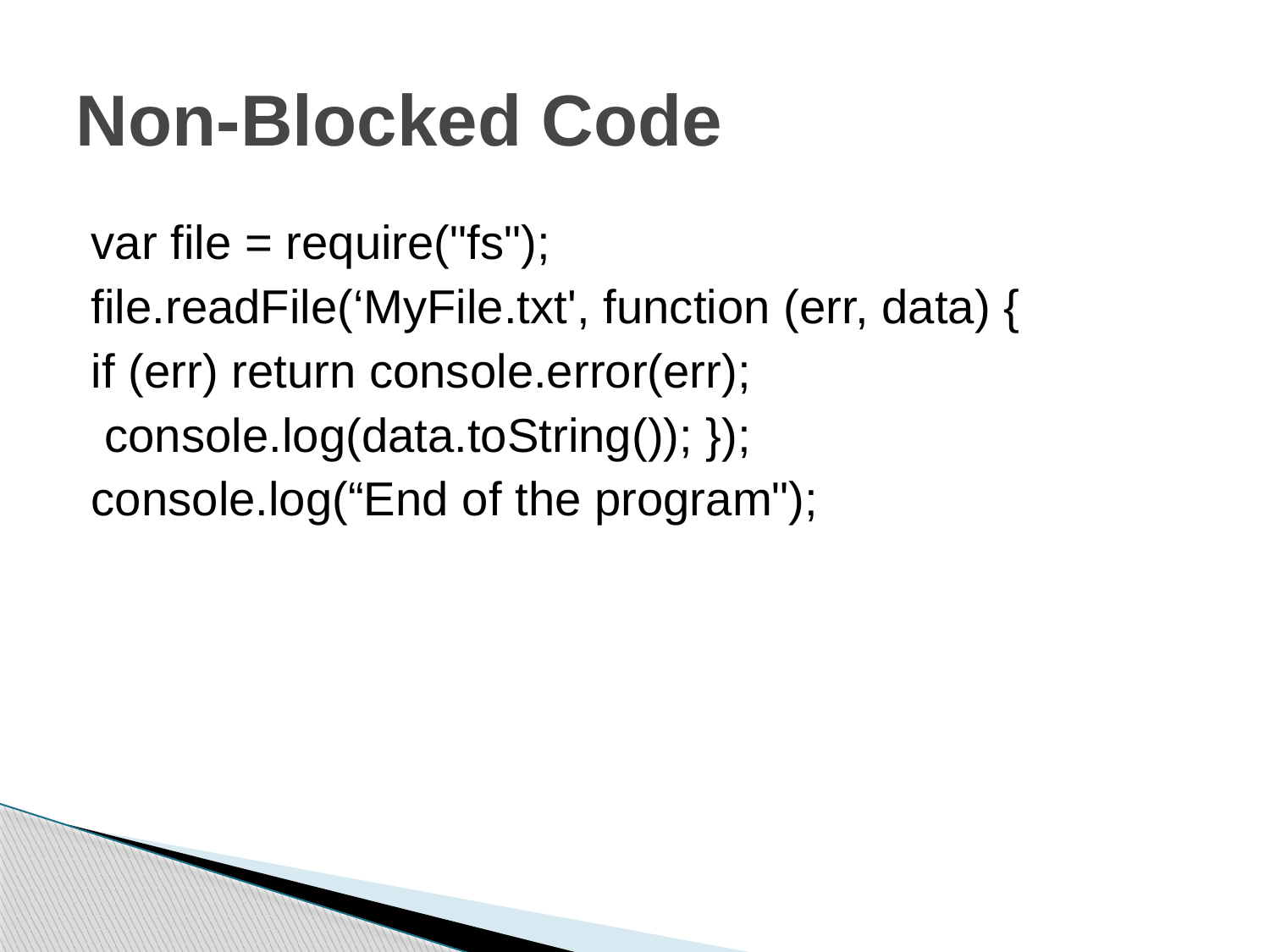

# Non-Blocked Code
var file = require("fs");
file.readFile(‘MyFile.txt', function (err, data) {
if (err) return console.error(err);
 console.log(data.toString()); });
console.log(“End of the program");